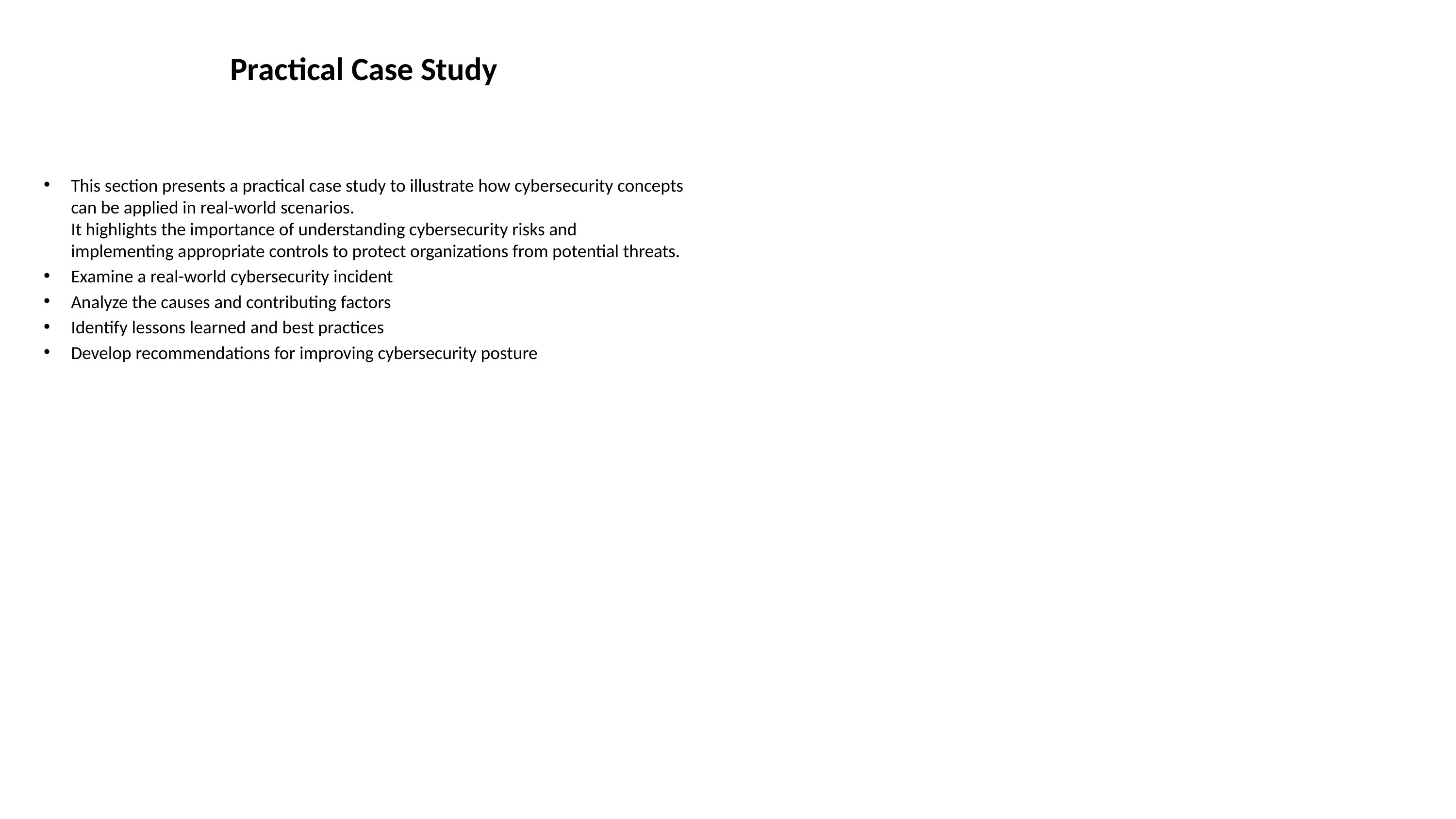

# Practical Case Study

This section presents a practical case study to illustrate how cybersecurity concepts can be applied in real-world scenarios.
It highlights the importance of understanding cybersecurity risks and implementing appropriate controls to protect organizations from potential threats.
Examine a real-world cybersecurity incident
Analyze the causes and contributing factors
Identify lessons learned and best practices
Develop recommendations for improving cybersecurity posture